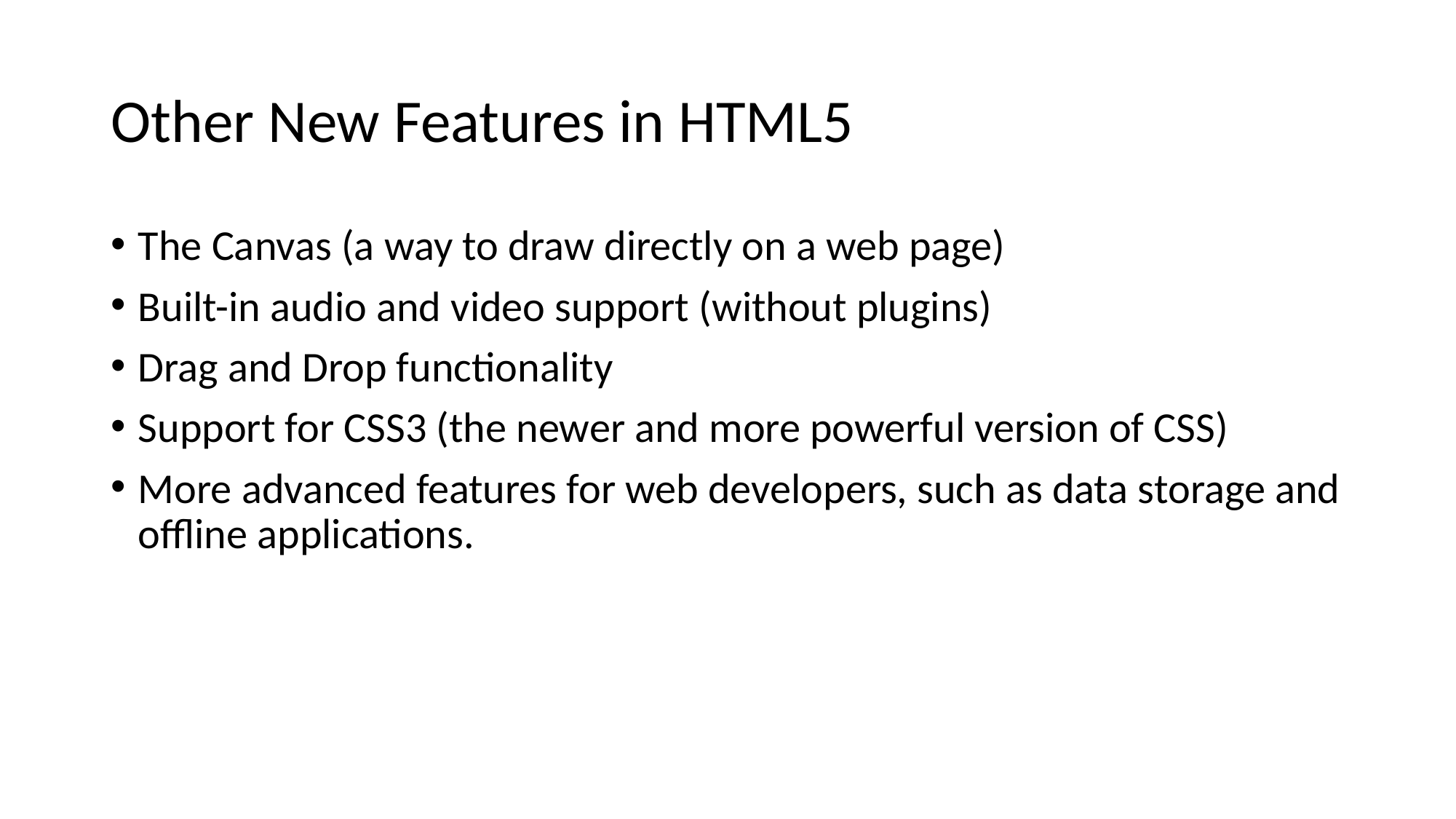

# Other New Features in HTML5
The Canvas (a way to draw directly on a web page)
Built-in audio and video support (without plugins)
Drag and Drop functionality
Support for CSS3 (the newer and more powerful version of CSS)
More advanced features for web developers, such as data storage and offline applications.